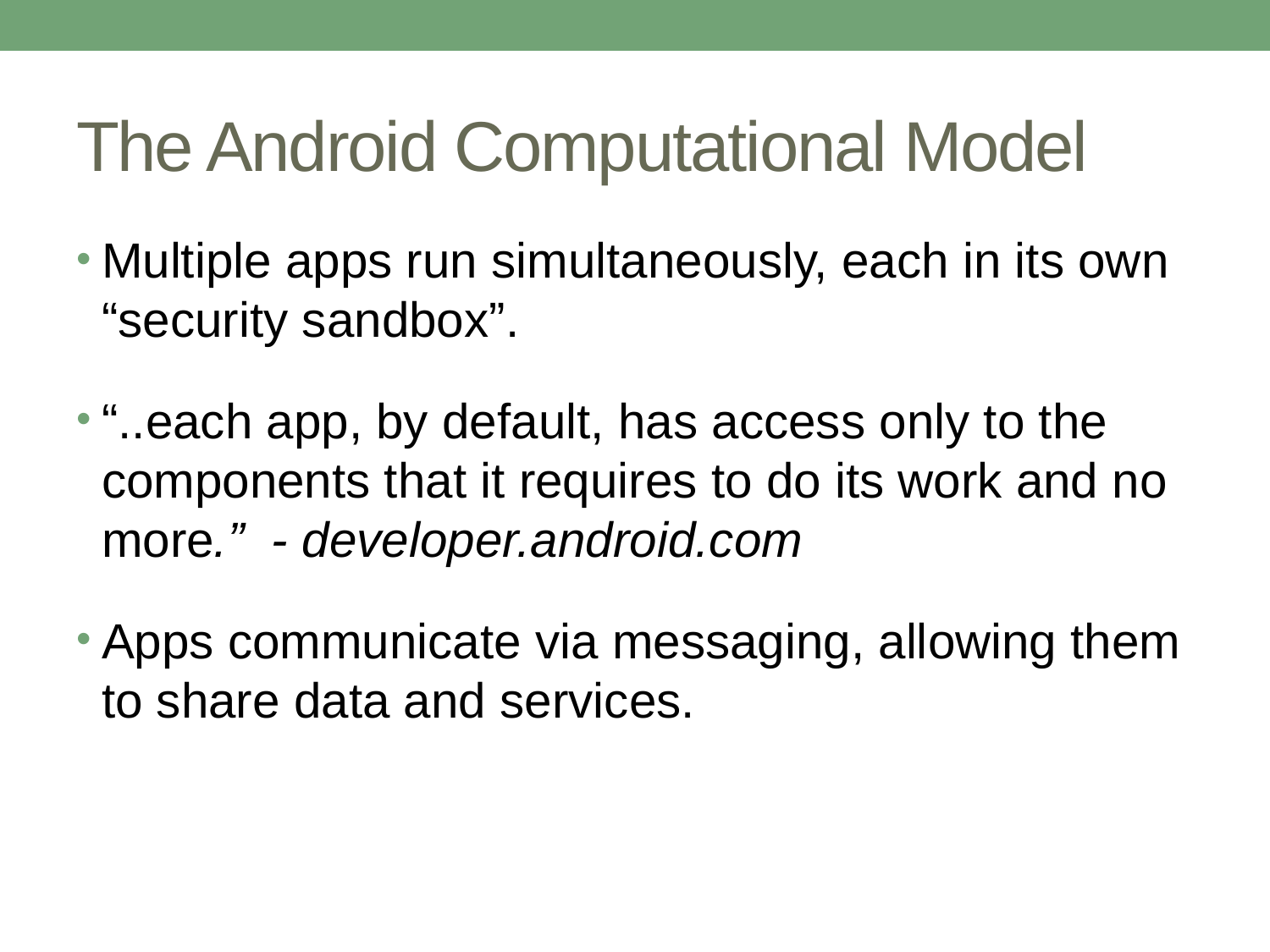

# The Android Computational Model
Multiple apps run simultaneously, each in its own “security sandbox”.
“..each app, by default, has access only to the components that it requires to do its work and no more.”  - developer.android.com
Apps communicate via messaging, allowing them to share data and services.